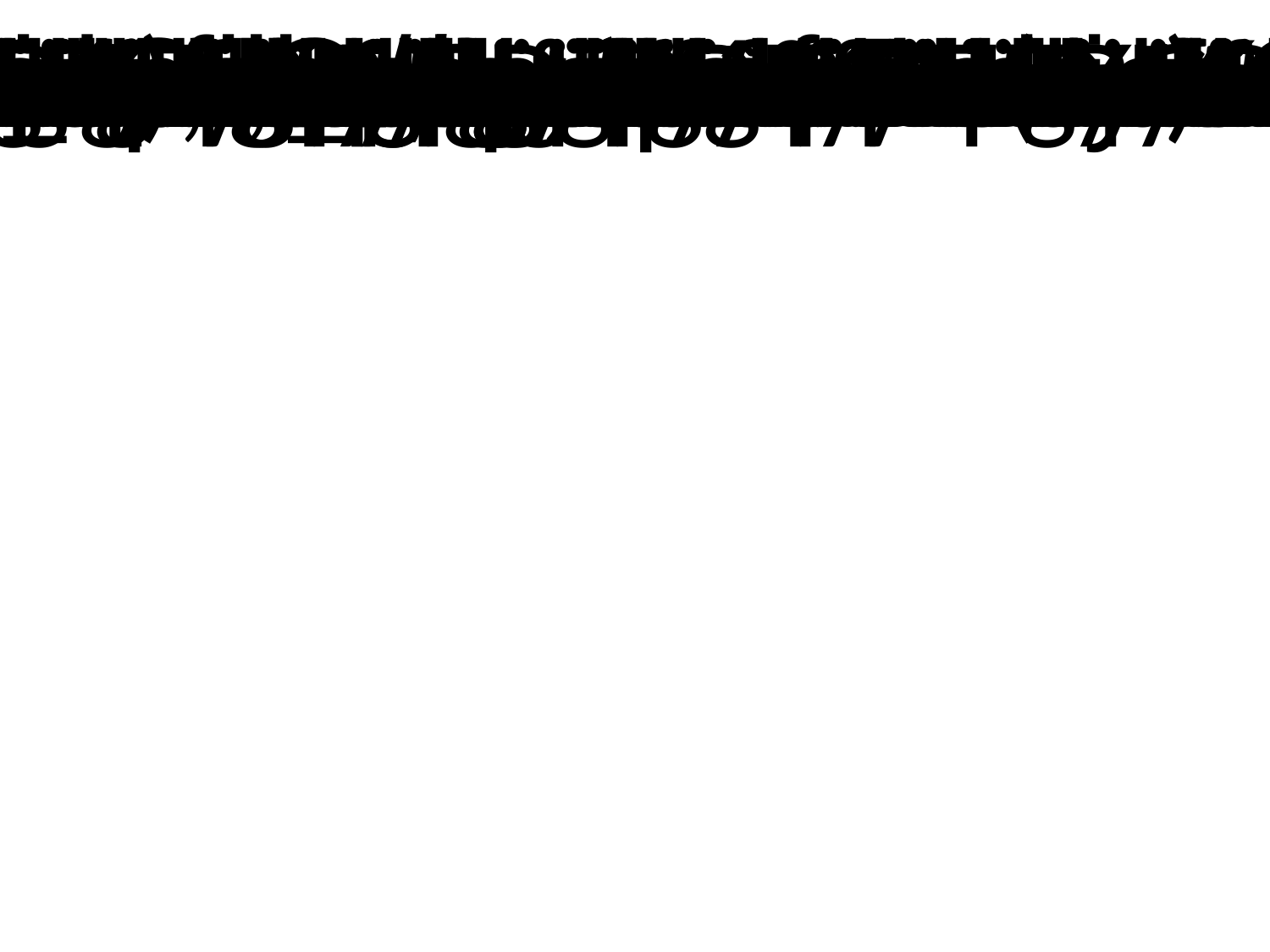

MuPDF v1.10 Changes and their Implications for PyMuPDF
Pixmap
The alpha channel is now optional. Its presence is controlled by a new boolean parameter (called alpha ). This
has the following consequences:
•
The size of one pixel can be two different values. For e.g. colorspace RGB, this size may be 3 (no alpha) or 4
bytes. The size of a pixmap is therefore determined not only by its colorspace, but also by its alpha value.
•
Handling of pixmaps needs to take the alpha parameter into account. An decision has to be made during
pixmap creation. Pixmaps coming from other sources or generated by some functions may or may not
contain an alpha, which therefore needs to be checked.
•
In general, the alpha channel should be avoided to benefit from significant memory savings.
•
The savealpha parameter disappeared: all methods saving pixmaps ( writePNG and friends) now always
store the complete pixmap.
•
Pixmaps created from PDF-internal images may or may not contain an alpha – this solely depends on how
the image was stored in the PDF.
•
The Pixmap and Colorspace classes have been extended with properties that help determine their
characteristics – see the following list:
o
Pixmap.alpha – bool
o
Pixmap.stride – integer containing the number of bytes of one line of the piǆŵap’s IReĐt
o
Pixmap.n – integer containing the number of bytes per pixel
o
Colorspace.nbytes – integer containing the number of bytes used to determine the color (1 =
DeviceGray , 3 = DeviceRGB , 4 = DeviceCMYK )
o
Colorspace.name – string naming the colorspace, one of DeviceGray , DeviceRGB , DeviceCMYK
o
Pixmap.colorspace = Colorspace.name
o
Pixmap.n – Pixmap.alpha = Colorspace.nbytes
PyMuPDF Design Decision
Where PyMuPDF constructors require an alpha parameter, we assume alpha = False by default.
API Change: Display List
CoŶstƌuĐtoƌ Ŷow ƌeƋuiƌes the page’s ŵediaďoǆ.
API Change: Text Page
CoŶstƌuĐtoƌ Ŷow ƌeƋuiƌes the page’s ŵediaďoǆ.
API Change: Links
This contains significant changes:
•
Link destinations objects are no longer maintained by MuPDF and information about destinations in
general has been reduced. The only two variables containing such information now are isExternal (a
bool) and uri , a string.
•
The ďase Đlass foƌ PǇMuPDF’s linkDest , fz_link_dest_s has been deleted from MuPDF. In order to
maintain backward compatibility, PyMuPDF provides an own linkDest class from available
information as closely as possible.
•
Document outline now additionally also contains page , isExternal and uri properties.
•
The following shows MuPDF’s behavior concerning links and how we interpret this in PyMuPDF.
isExternal
uri
Links
Outlines
If uri ends with a page number
Behave as described in
(format: #page=n ), generate a
True
Starts with file://
Links column. Page
gotor , else as a launch . Strip off
must be -1 .
prefix and suffix in any case.